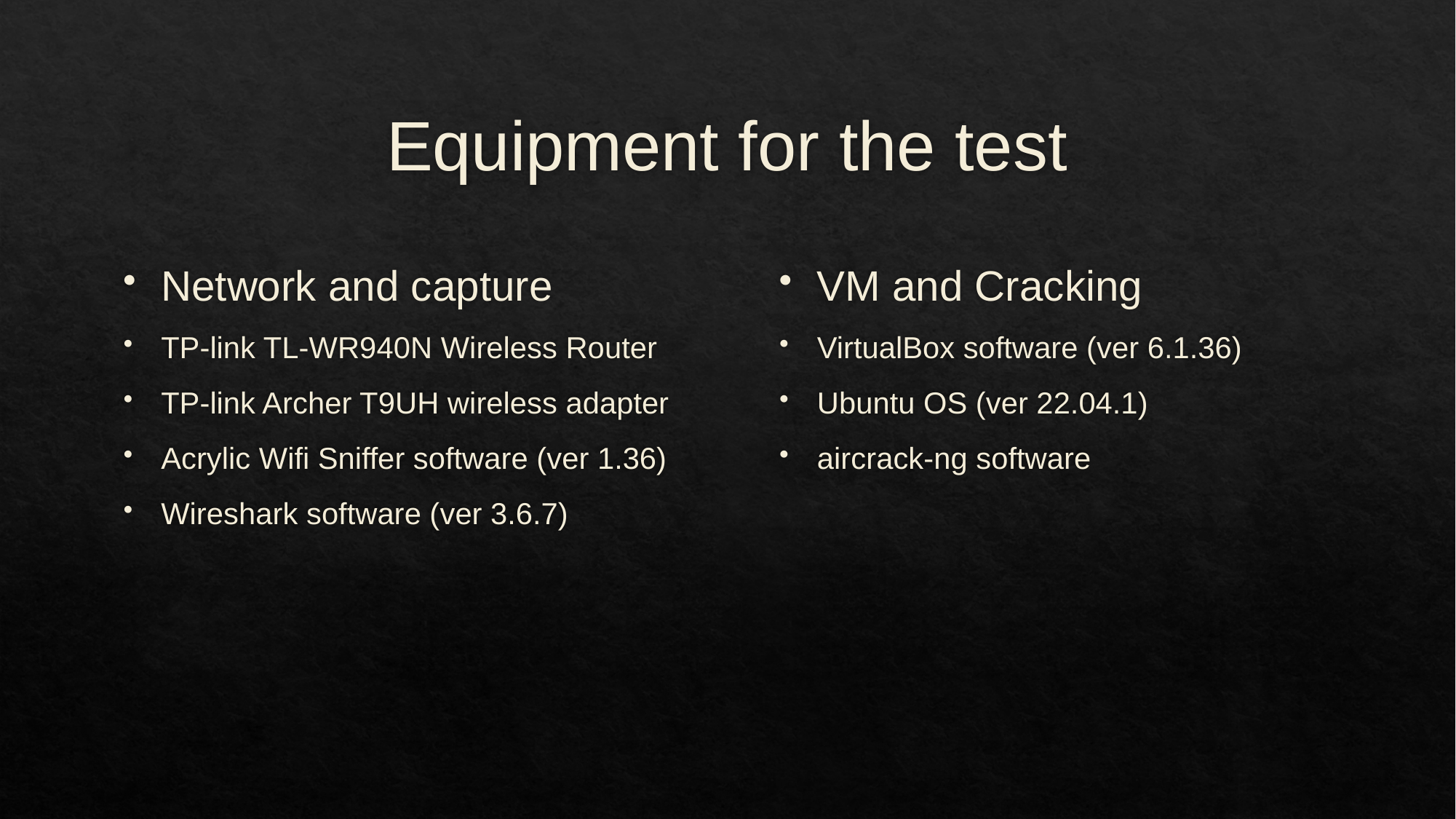

# Equipment for the test
Network and capture
TP-link TL-WR940N Wireless Router
TP-link Archer T9UH wireless adapter
Acrylic Wifi Sniffer software (ver 1.36)
Wireshark software (ver 3.6.7)
VM and Cracking
VirtualBox software (ver 6.1.36)
Ubuntu OS (ver 22.04.1)
aircrack-ng software